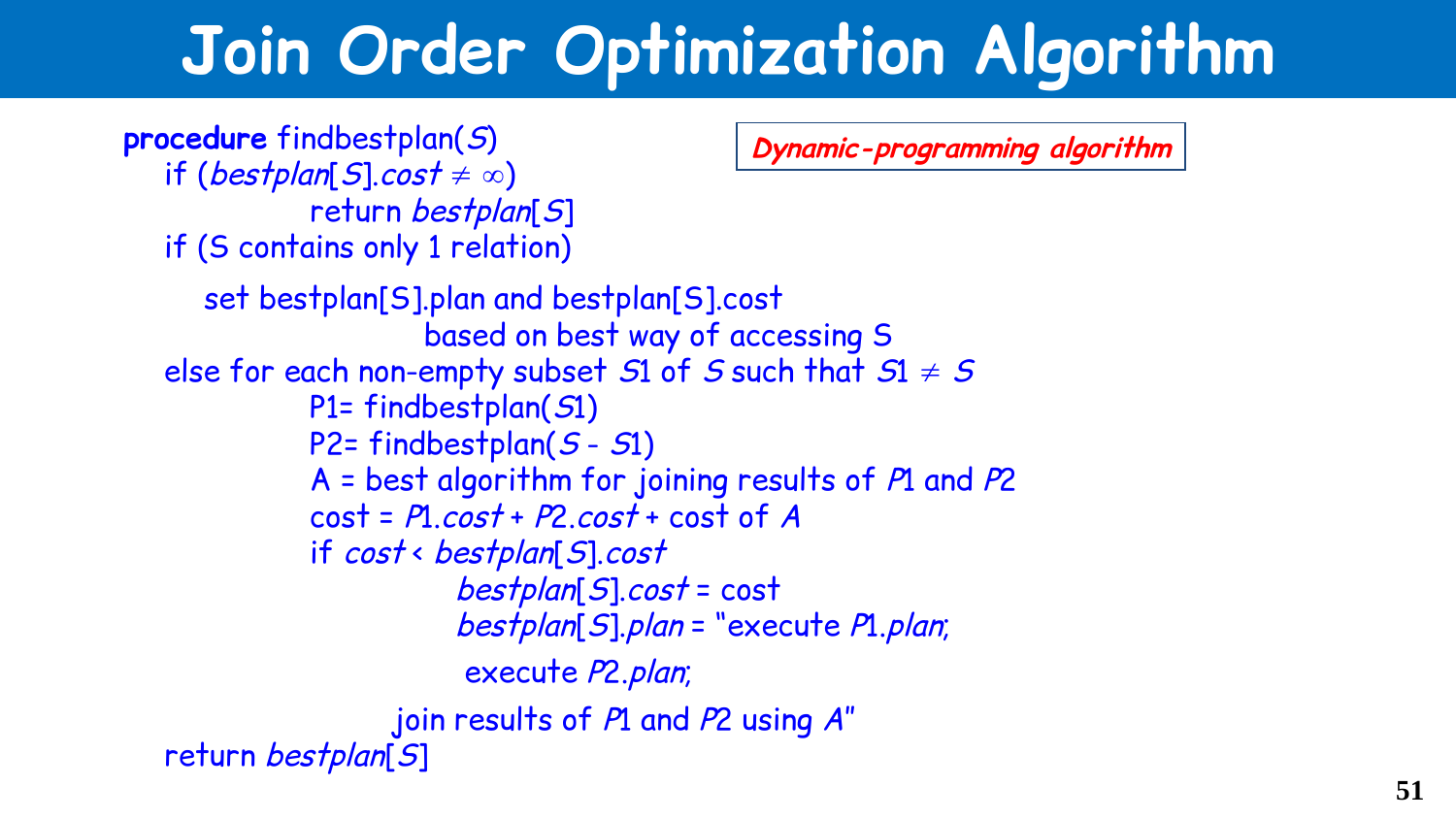

# Join Order Optimization Algorithm
procedure findbestplan(S)
if (bestplan[S].cost ≠ ∞)
	return bestplan[S]
if (S contains only 1 relation)
         set bestplan[S].plan and bestplan[S].cost
                             based on best way of accessing S
else for each non-empty subset S1 of S such that S1 ≠ S
	P1= findbestplan(S1)
	P2= findbestplan(S - S1)
	A = best algorithm for joining results of P1 and P2
	cost = P1.cost + P2.cost + cost of A
	if cost < bestplan[S].cost
 		bestplan[S].cost = cost
		bestplan[S].plan = “execute P1.plan;
                                      execute P2.plan;
                              join results of P1 and P2 using A”
return bestplan[S]
Dynamic-programming algorithm